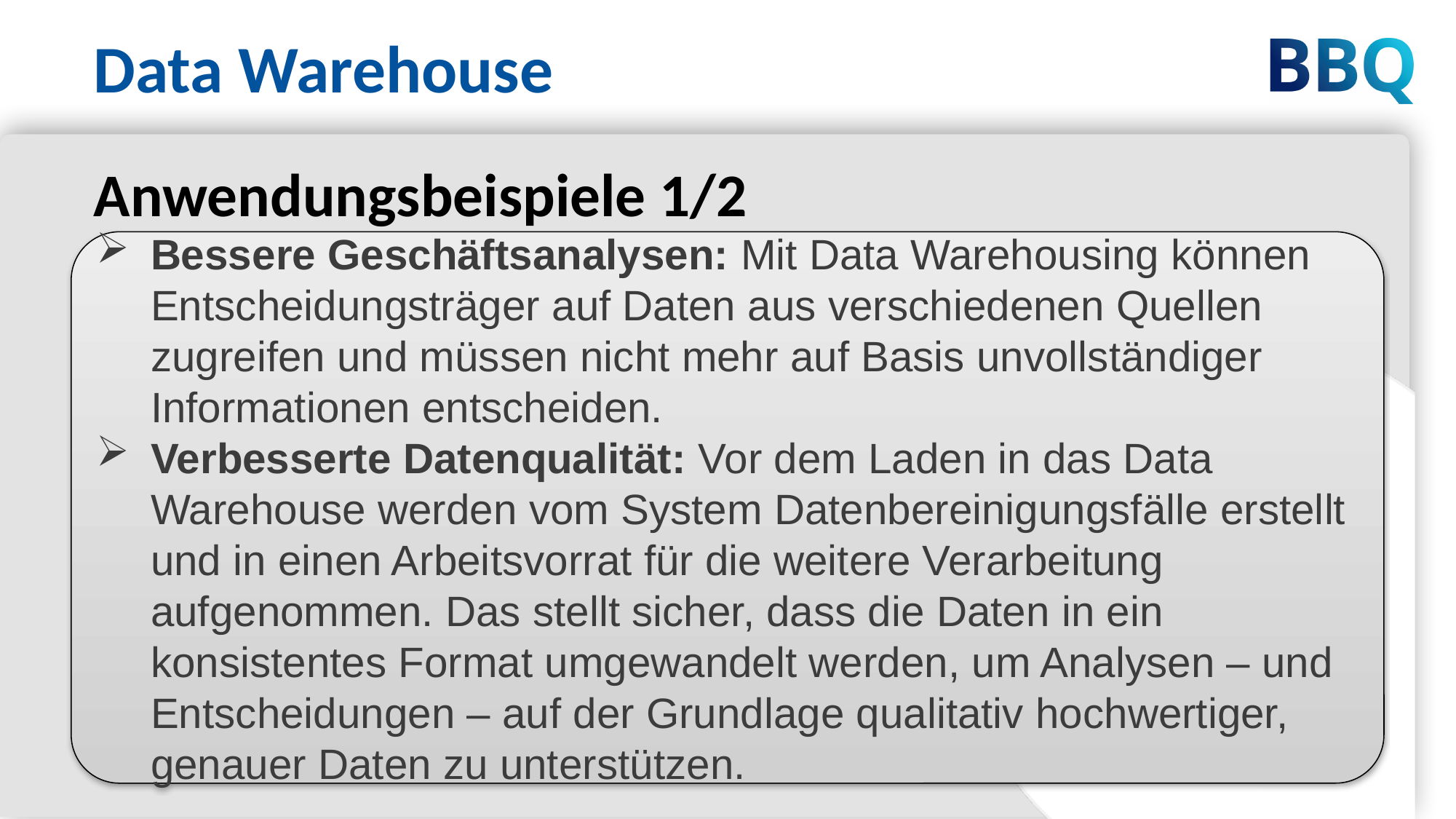

Data Warehouse
Anwendungsbeispiele 1/2
Bessere Geschäftsanalysen: Mit Data Warehousing können Entscheidungsträger auf Daten aus verschiedenen Quellen zugreifen und müssen nicht mehr auf Basis unvollständiger Informationen entscheiden.
Verbesserte Datenqualität: Vor dem Laden in das Data Warehouse werden vom System Datenbereinigungsfälle erstellt und in einen Arbeitsvorrat für die weitere Verarbeitung aufgenommen. Das stellt sicher, dass die Daten in ein konsistentes Format umgewandelt werden, um Analysen – und Entscheidungen – auf der Grundlage qualitativ hochwertiger, genauer Daten zu unterstützen.
8